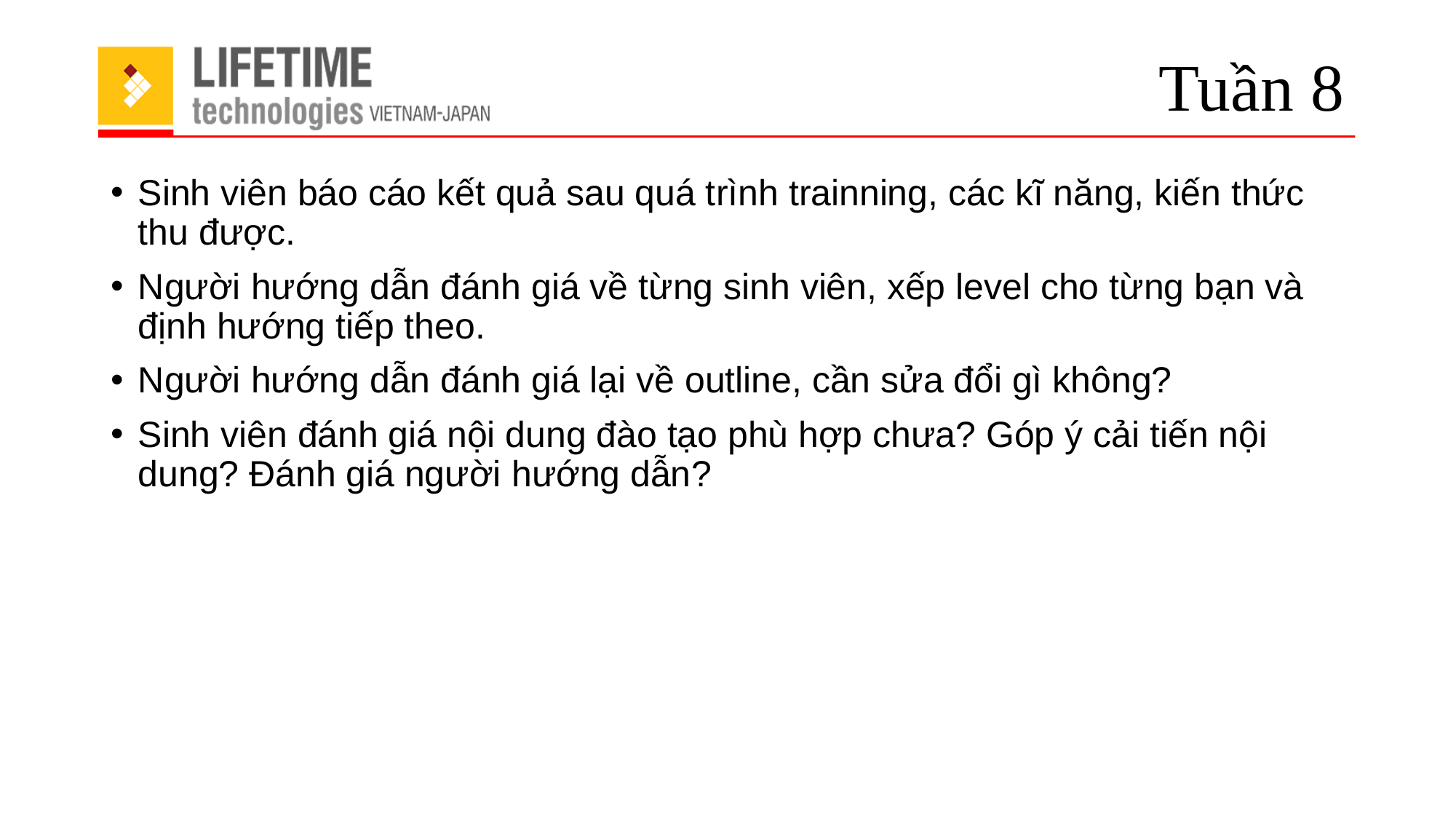

# Tuần 8
Sinh viên báo cáo kết quả sau quá trình trainning, các kĩ năng, kiến thức thu được.
Người hướng dẫn đánh giá về từng sinh viên, xếp level cho từng bạn và định hướng tiếp theo.
Người hướng dẫn đánh giá lại về outline, cần sửa đổi gì không?
Sinh viên đánh giá nội dung đào tạo phù hợp chưa? Góp ý cải tiến nội dung? Đánh giá người hướng dẫn?